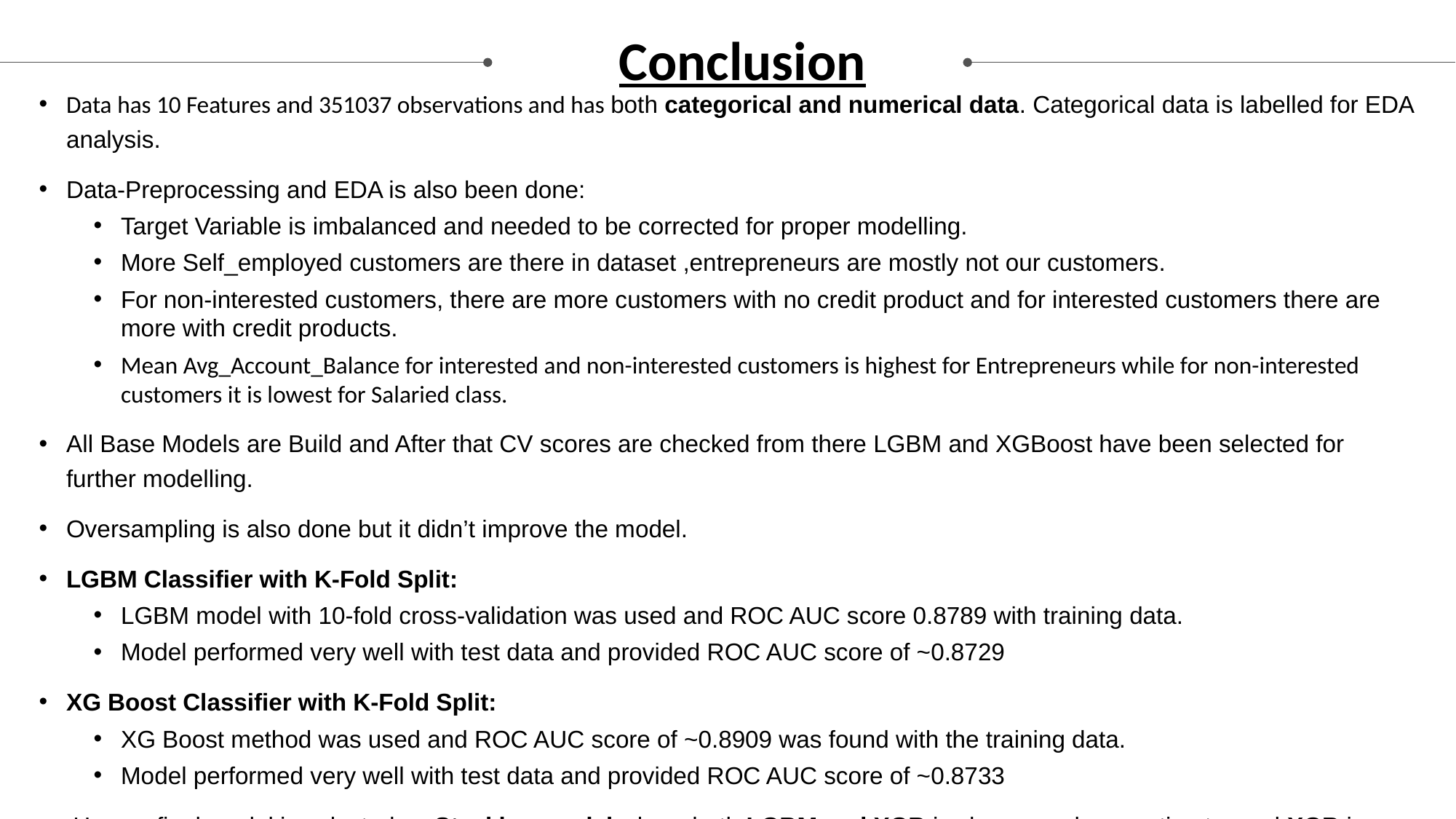

# Conclusion
Data has 10 Features and 351037 observations and has both categorical and numerical data. Categorical data is labelled for EDA analysis.
Data-Preprocessing and EDA is also been done:
Target Variable is imbalanced and needed to be corrected for proper modelling.
More Self_employed customers are there in dataset ,entrepreneurs are mostly not our customers.
For non-interested customers, there are more customers with no credit product and for interested customers there are more with credit products.
Mean Avg_Account_Balance for interested and non-interested customers is highest for Entrepreneurs while for non-interested customers it is lowest for Salaried class.
All Base Models are Build and After that CV scores are checked from there LGBM and XGBoost have been selected for further modelling.
Oversampling is also done but it didn’t improve the model.
LGBM Classifier with K-Fold Split:
LGBM model with 10-fold cross-validation was used and ROC AUC score 0.8789 with training data.
Model performed very well with test data and provided ROC AUC score of ~0.8729
XG Boost Classifier with K-Fold Split:
XG Boost method was used and ROC AUC score of ~0.8909 was found with the training data.
Model performed very well with test data and provided ROC AUC score of ~0.8733
 Hence, final model is selected as Stacking model where both LGBM and XGB is chosen as base estimator and XGB is chosen as final estimator to give highest ROC AUC score.